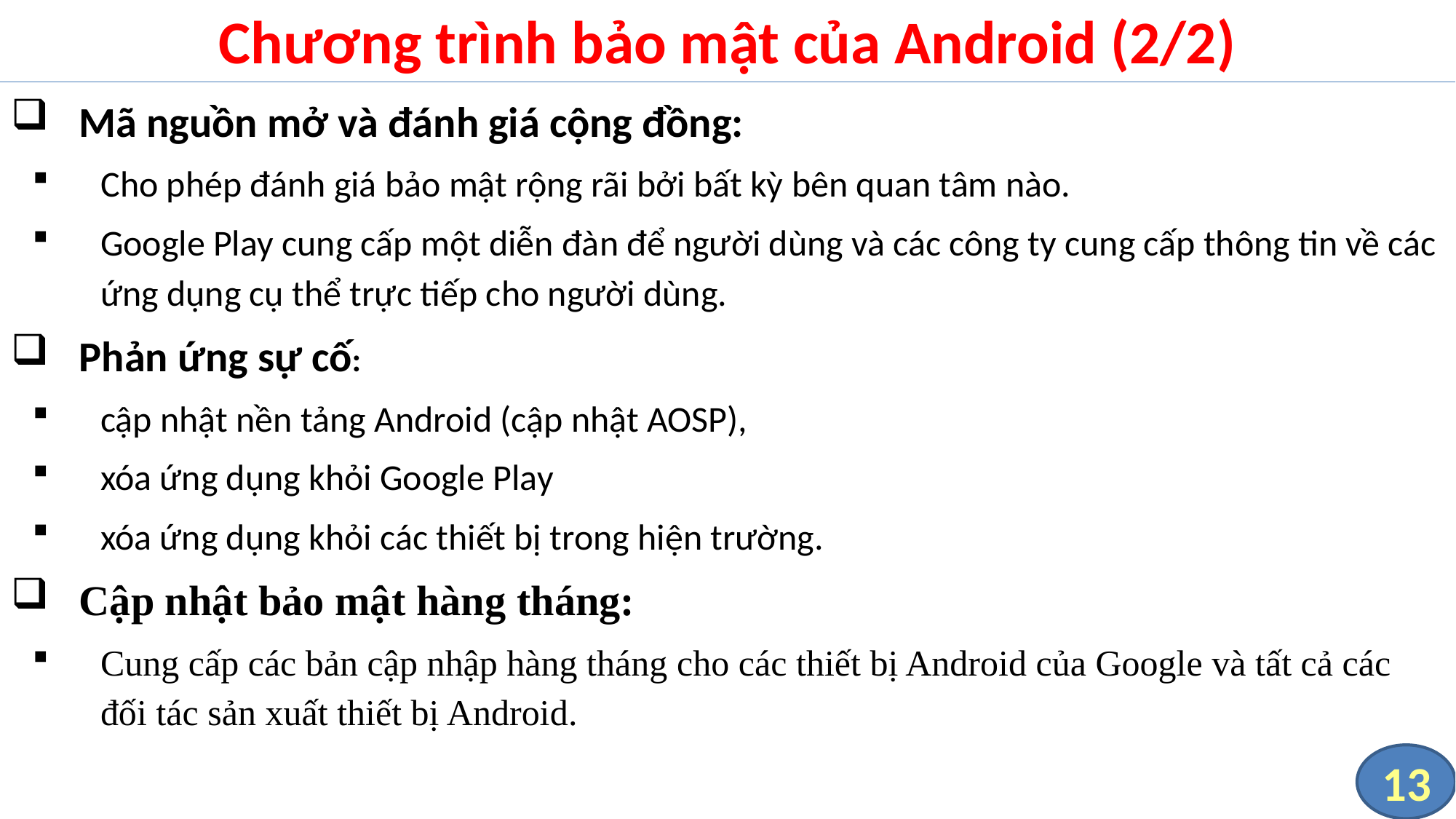

# Chương trình bảo mật của Android (2/2)
Mã nguồn mở và đánh giá cộng đồng:
Cho phép đánh giá bảo mật rộng rãi bởi bất kỳ bên quan tâm nào.
Google Play cung cấp một diễn đàn để người dùng và các công ty cung cấp thông tin về các ứng dụng cụ thể trực tiếp cho người dùng.
Phản ứng sự cố:
cập nhật nền tảng Android (cập nhật AOSP),
xóa ứng dụng khỏi Google Play
xóa ứng dụng khỏi các thiết bị trong hiện trường.
Cập nhật bảo mật hàng tháng:
Cung cấp các bản cập nhập hàng tháng cho các thiết bị Android của Google và tất cả các đối tác sản xuất thiết bị Android.

13